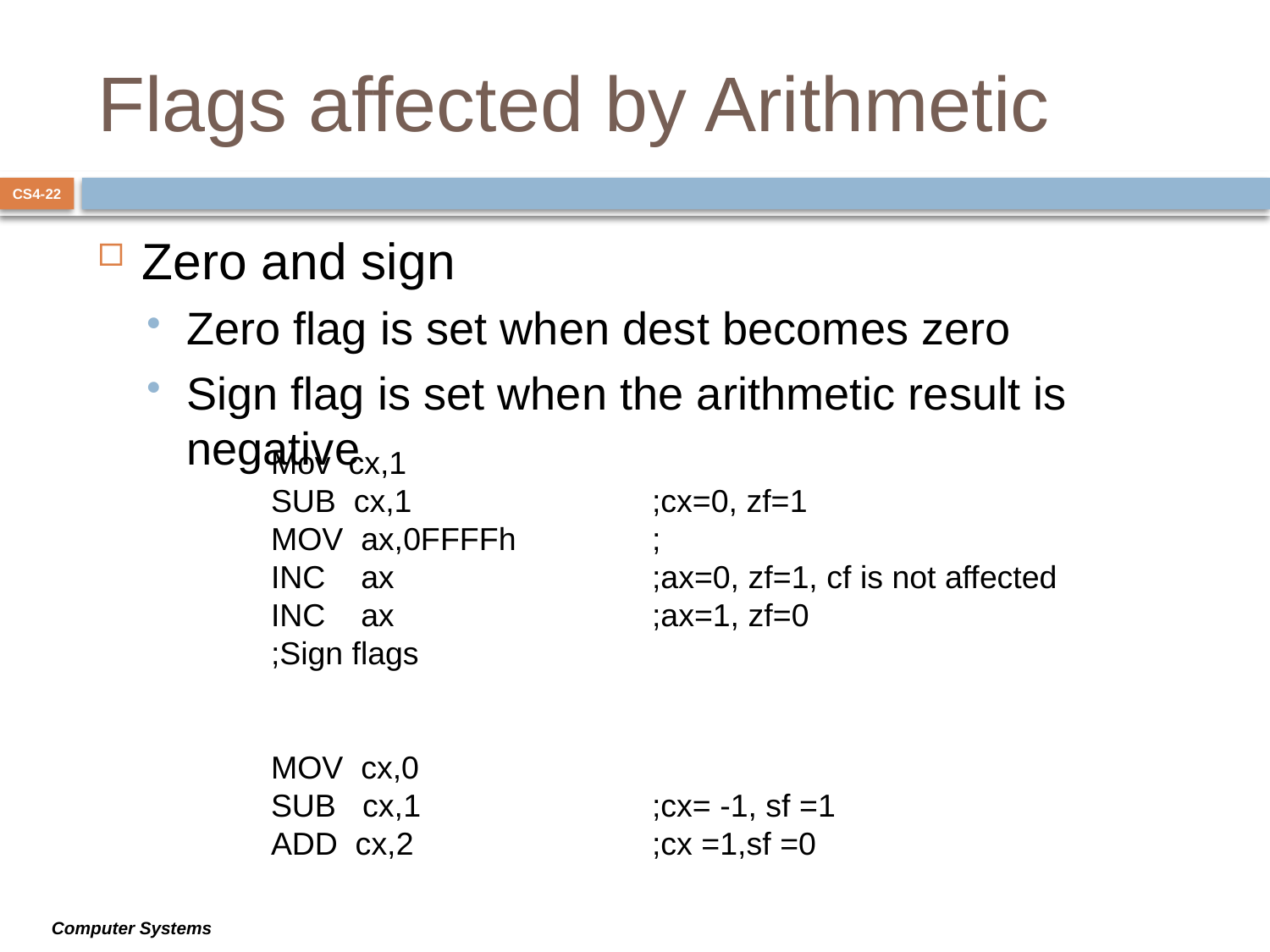

# Flags affected by Arithmetic
CS4-22
Zero and sign
Zero flag is set when dest becomes zero
Sign flag is set when the arithmetic result is negative

Mov  cx,1
SUB  cx,1		;cx=0, zf=1
MOV  ax,0FFFFh		;
INC    ax			;ax=0, zf=1, cf is not affected
INC    ax			;ax=1, zf=0
;Sign flags

MOV  cx,0
SUB   cx,1		;cx= -1, sf =1
ADD  cx,2		;cx =1,sf =0